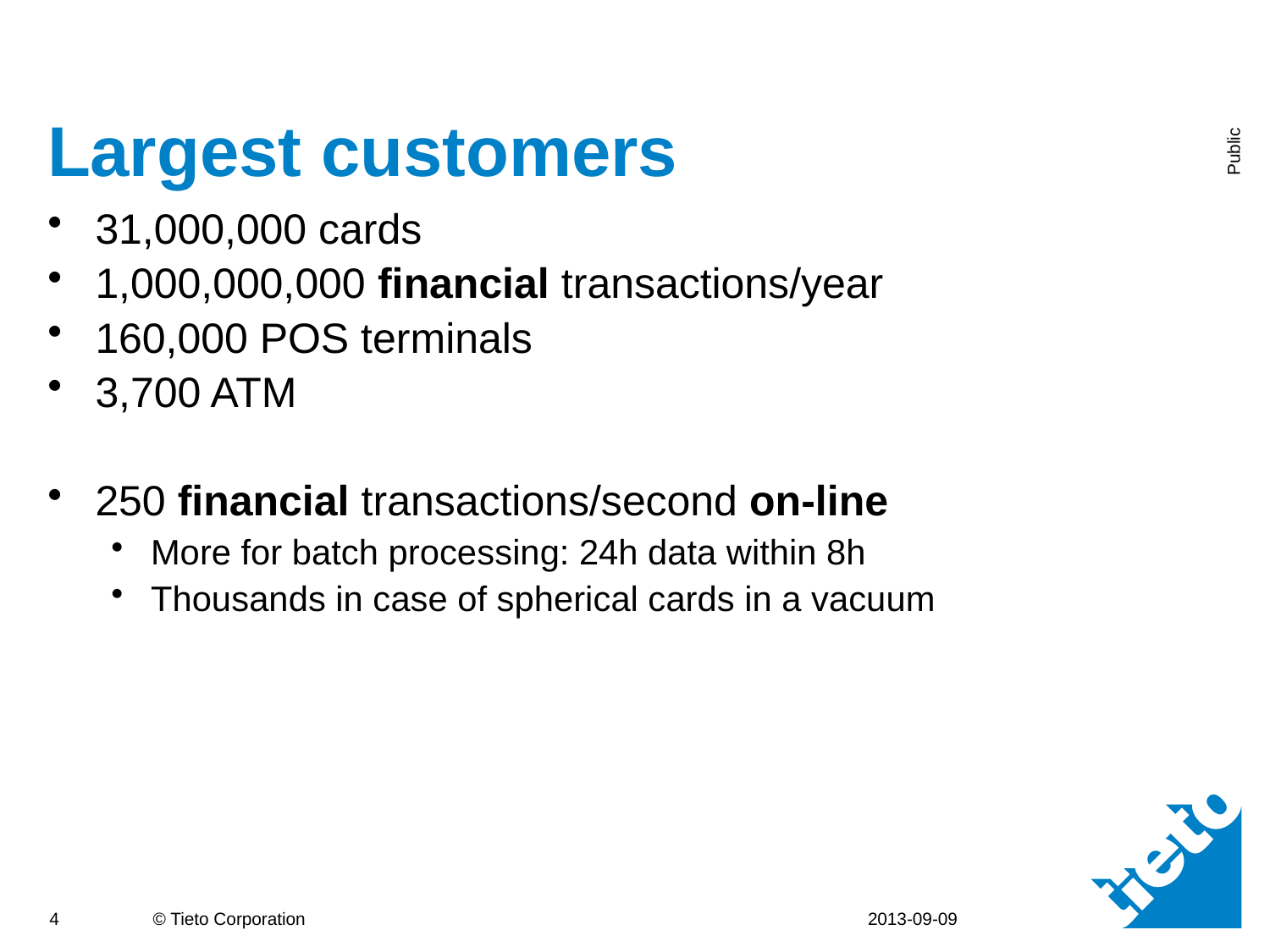

# Largest customers
31,000,000 cards
1,000,000,000 financial transactions/year
160,000 POS terminals
3,700 ATM

250 financial transactions/second on-line
More for batch processing: 24h data within 8h
Thousands in case of spherical cards in a vacuum

2013-09-09
4